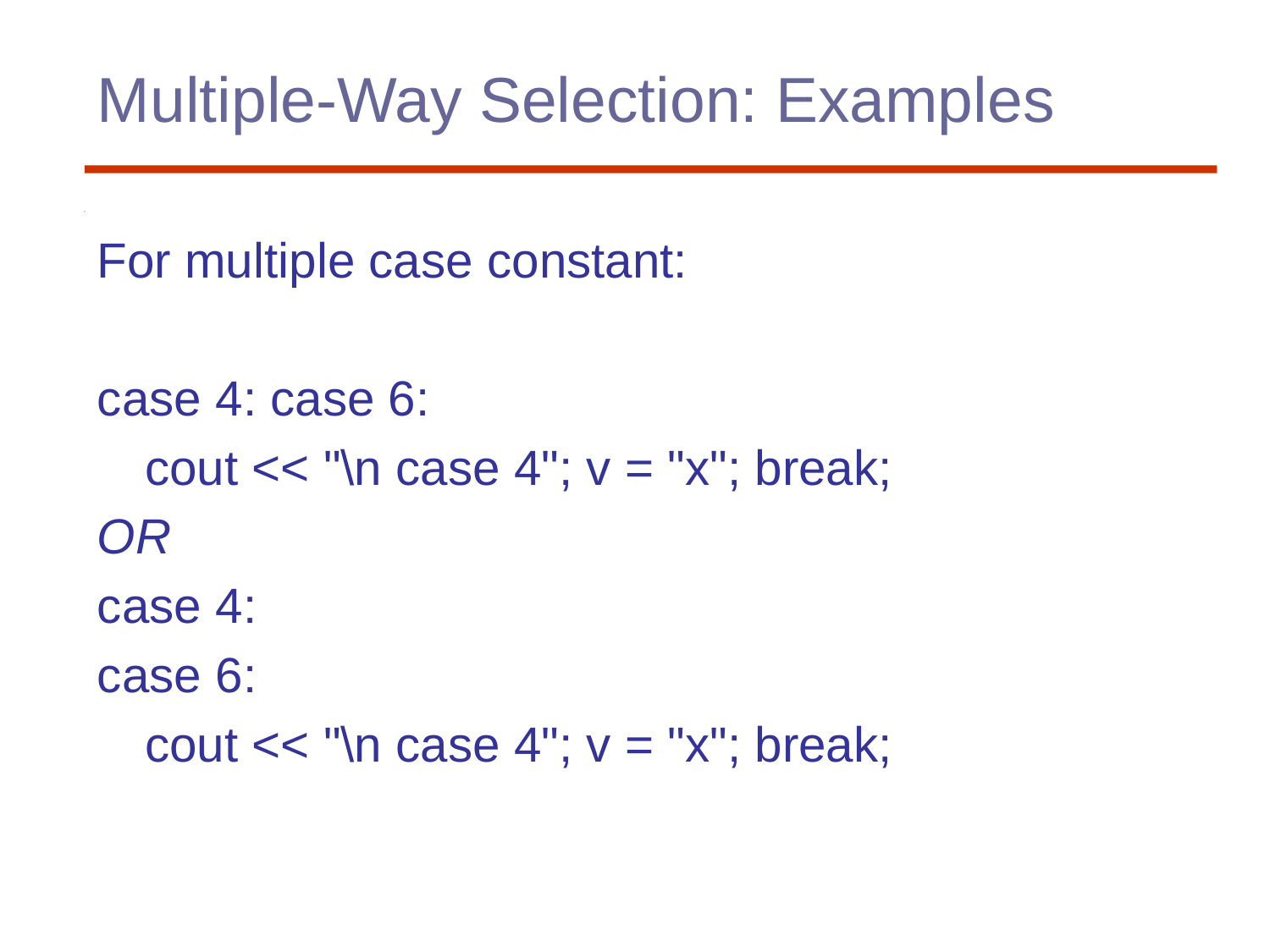

# Multiple-Way Selection: Examples
For multiple case constant:

case 4: case 6:
	cout << "\n case 4"; v = "x"; break;
OR
case 4:
case 6:
	cout << "\n case 4"; v = "x"; break;